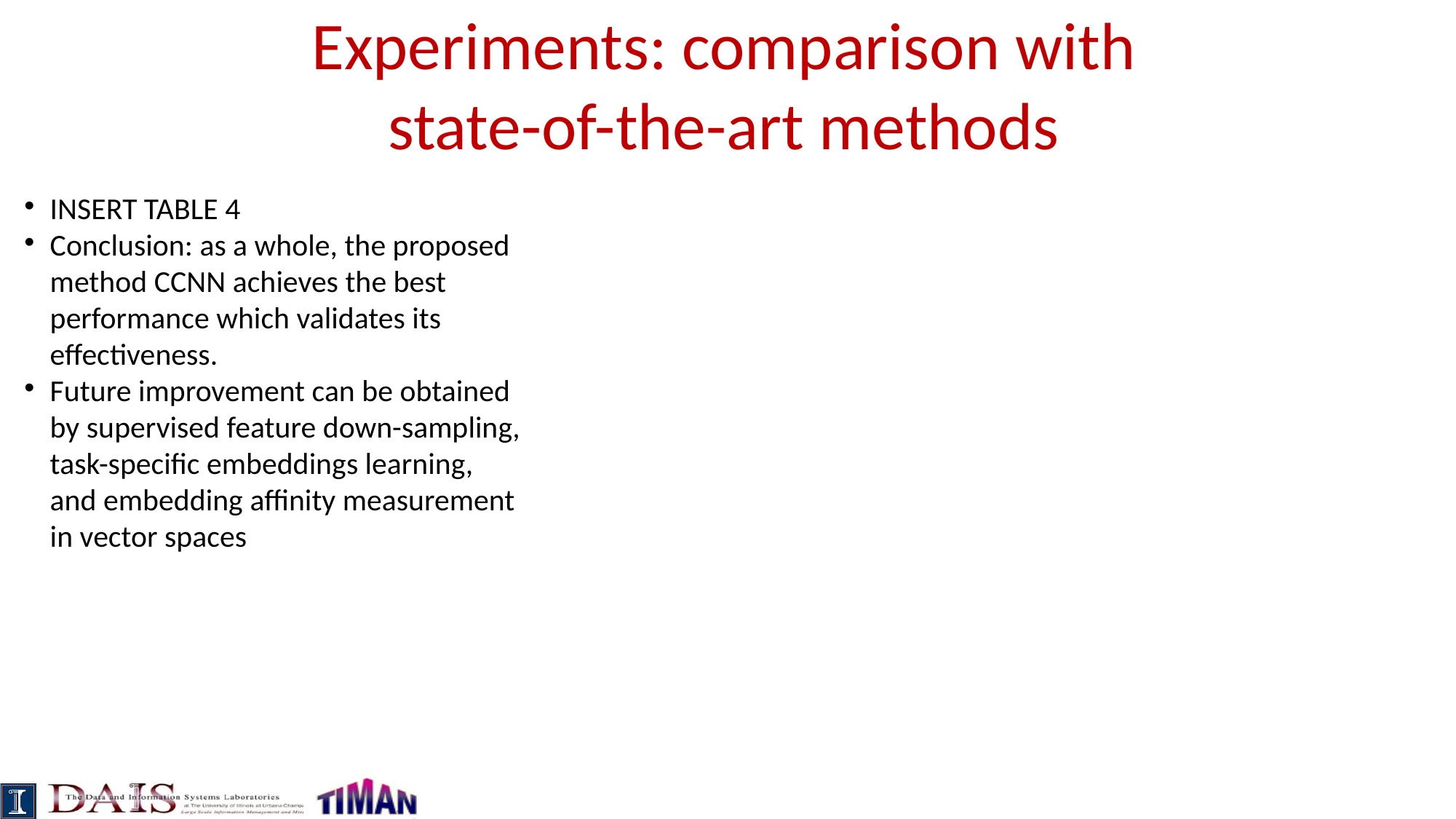

Experiments: comparison with
state-of-the-art methods
INSERT TABLE 4
Conclusion: as a whole, the proposed method CCNN achieves the best performance which validates its effectiveness.
Future improvement can be obtained by supervised feature down-sampling, task-specific embeddings learning, and embedding affinity measurement in vector spaces